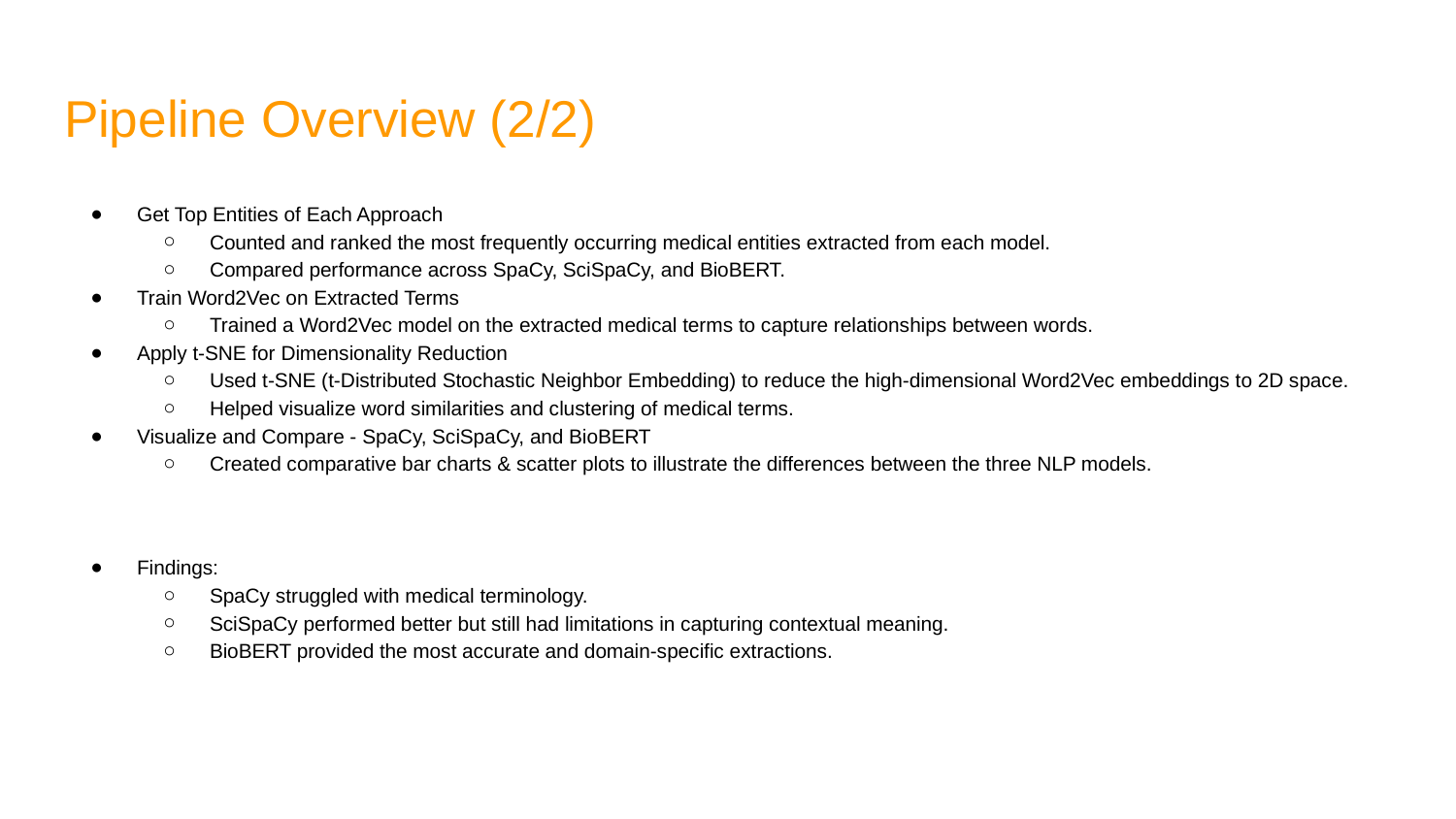

# Pipeline Overview (2/2)
Get Top Entities of Each Approach
Counted and ranked the most frequently occurring medical entities extracted from each model.
Compared performance across SpaCy, SciSpaCy, and BioBERT.
Train Word2Vec on Extracted Terms
Trained a Word2Vec model on the extracted medical terms to capture relationships between words.
Apply t-SNE for Dimensionality Reduction
Used t-SNE (t-Distributed Stochastic Neighbor Embedding) to reduce the high-dimensional Word2Vec embeddings to 2D space.
Helped visualize word similarities and clustering of medical terms.
Visualize and Compare - SpaCy, SciSpaCy, and BioBERT
Created comparative bar charts & scatter plots to illustrate the differences between the three NLP models.

Findings:
SpaCy struggled with medical terminology.
SciSpaCy performed better but still had limitations in capturing contextual meaning.
BioBERT provided the most accurate and domain-specific extractions.